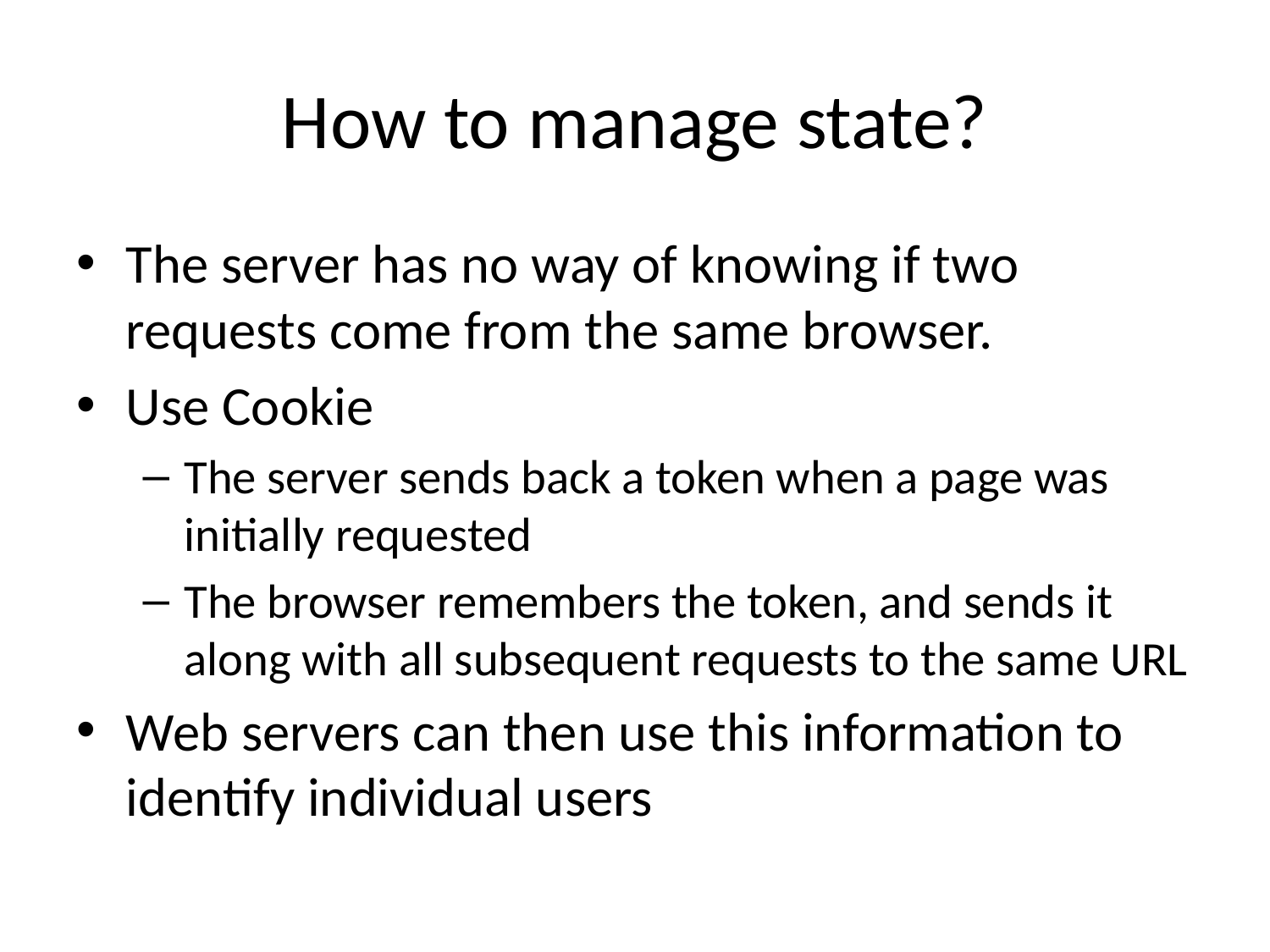

# How to manage state?
The server has no way of knowing if two requests come from the same browser.
Use Cookie
The server sends back a token when a page was initially requested
The browser remembers the token, and sends it along with all subsequent requests to the same URL
Web servers can then use this information to identify individual users